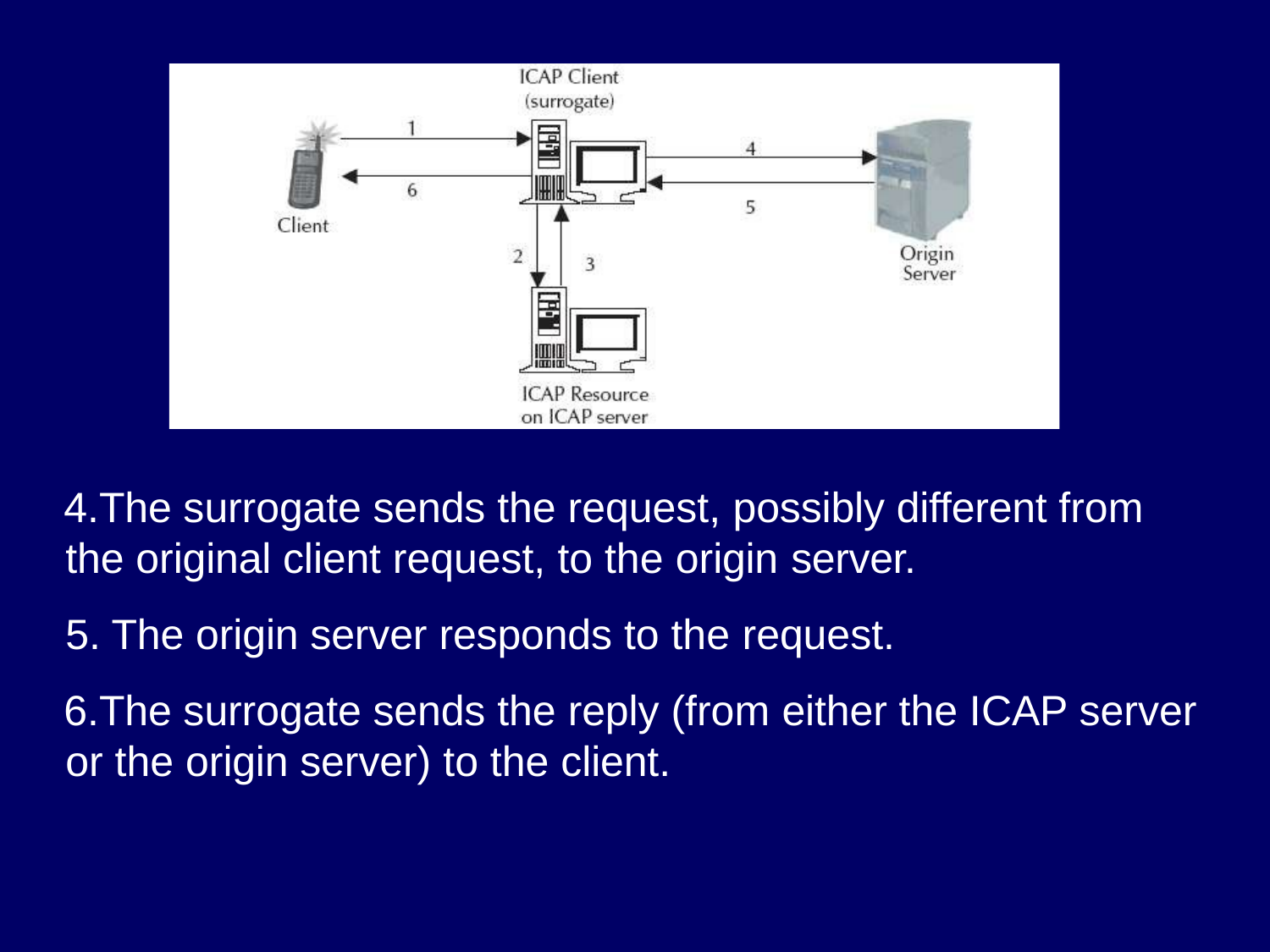

The surrogate sends the request, possibly different from  the original client request, to the origin server.
The origin server responds to the request.
The surrogate sends the reply (from either the ICAP server  or the origin server) to the client.